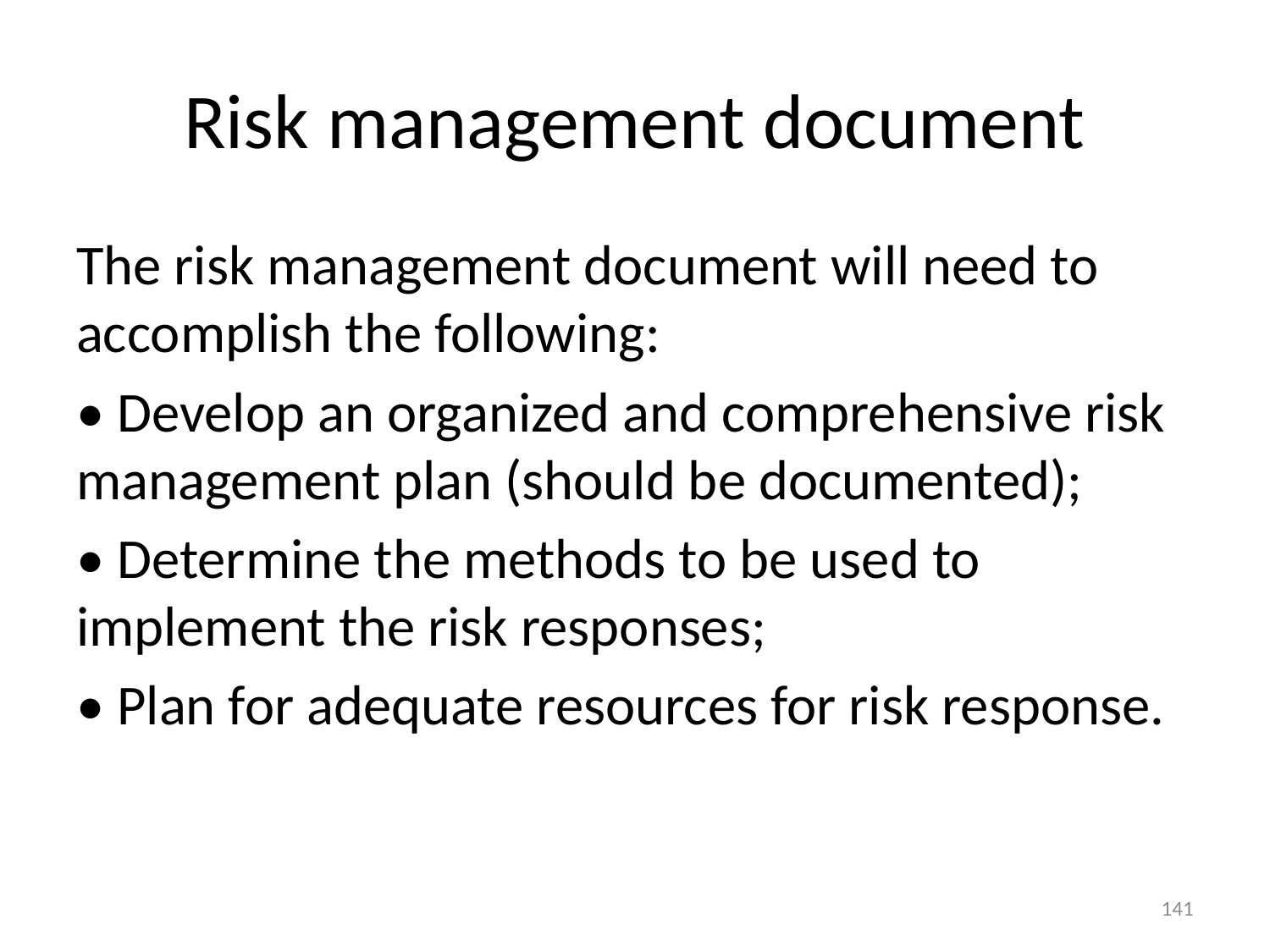

# Risk management document
The risk management document will need to accomplish the following:
• Develop an organized and comprehensive risk management plan (should be documented);
• Determine the methods to be used to implement the risk responses;
• Plan for adequate resources for risk response.
141